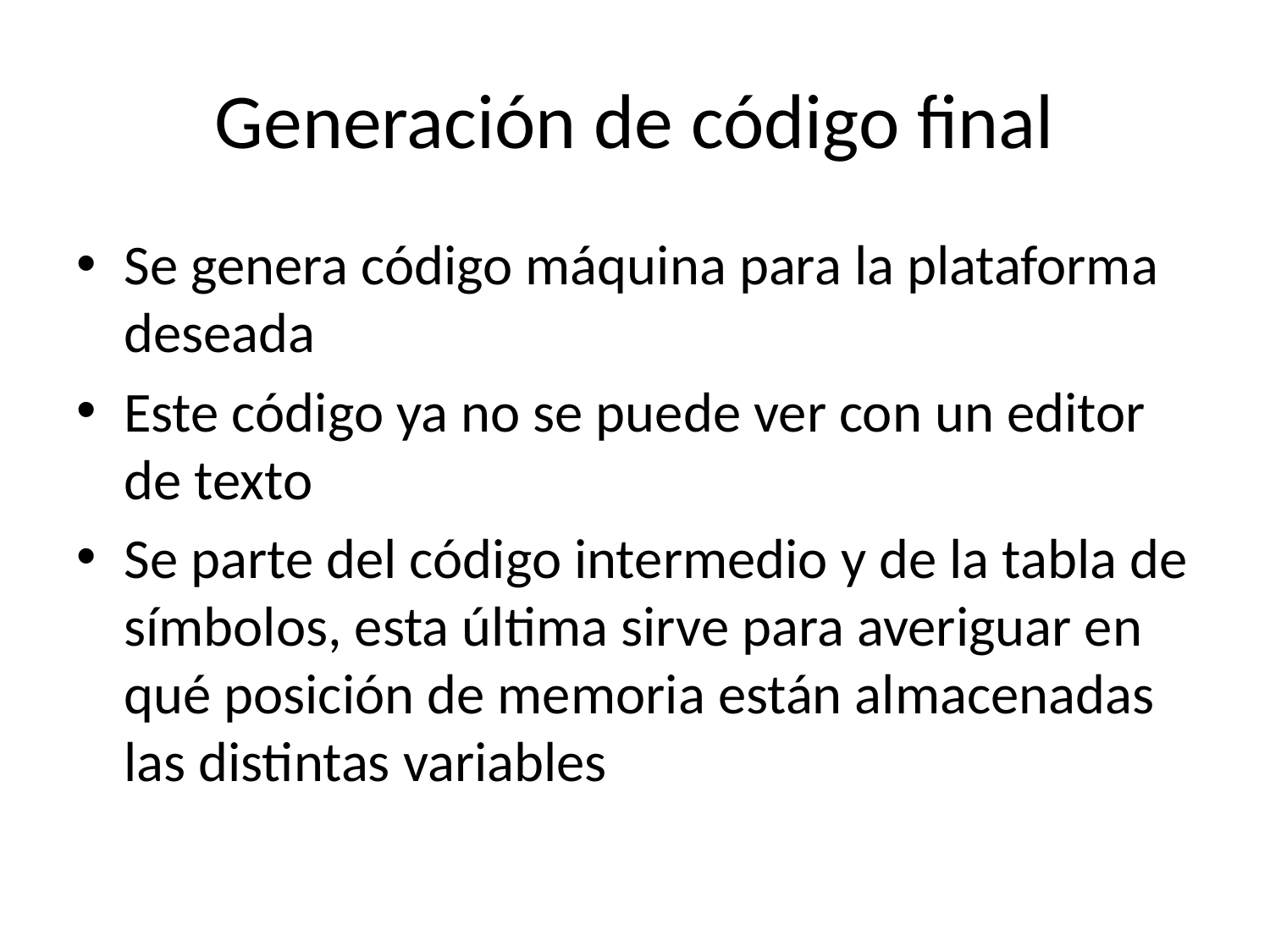

# Generación de código final
Se genera código máquina para la plataforma deseada
Este código ya no se puede ver con un editor de texto
Se parte del código intermedio y de la tabla de símbolos, esta última sirve para averiguar en qué posición de memoria están almacenadas las distintas variables